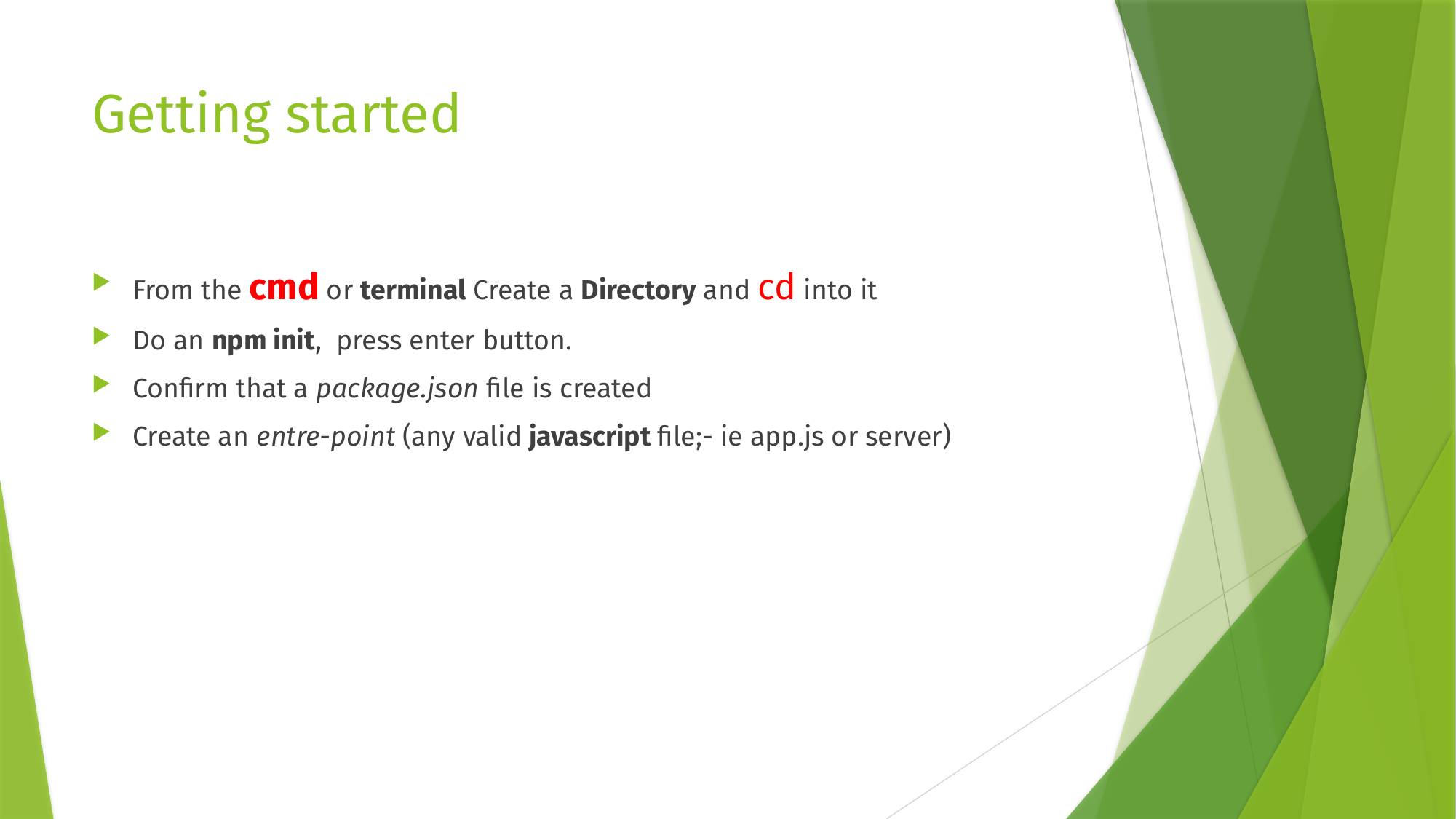

# Getting started
From the cmd or terminal Create a Directory and cd into it
Do an npm init,  press enter button.
Confirm that a package.json file is created
Create an entre-point (any valid javascript file;- ie app.js or server)